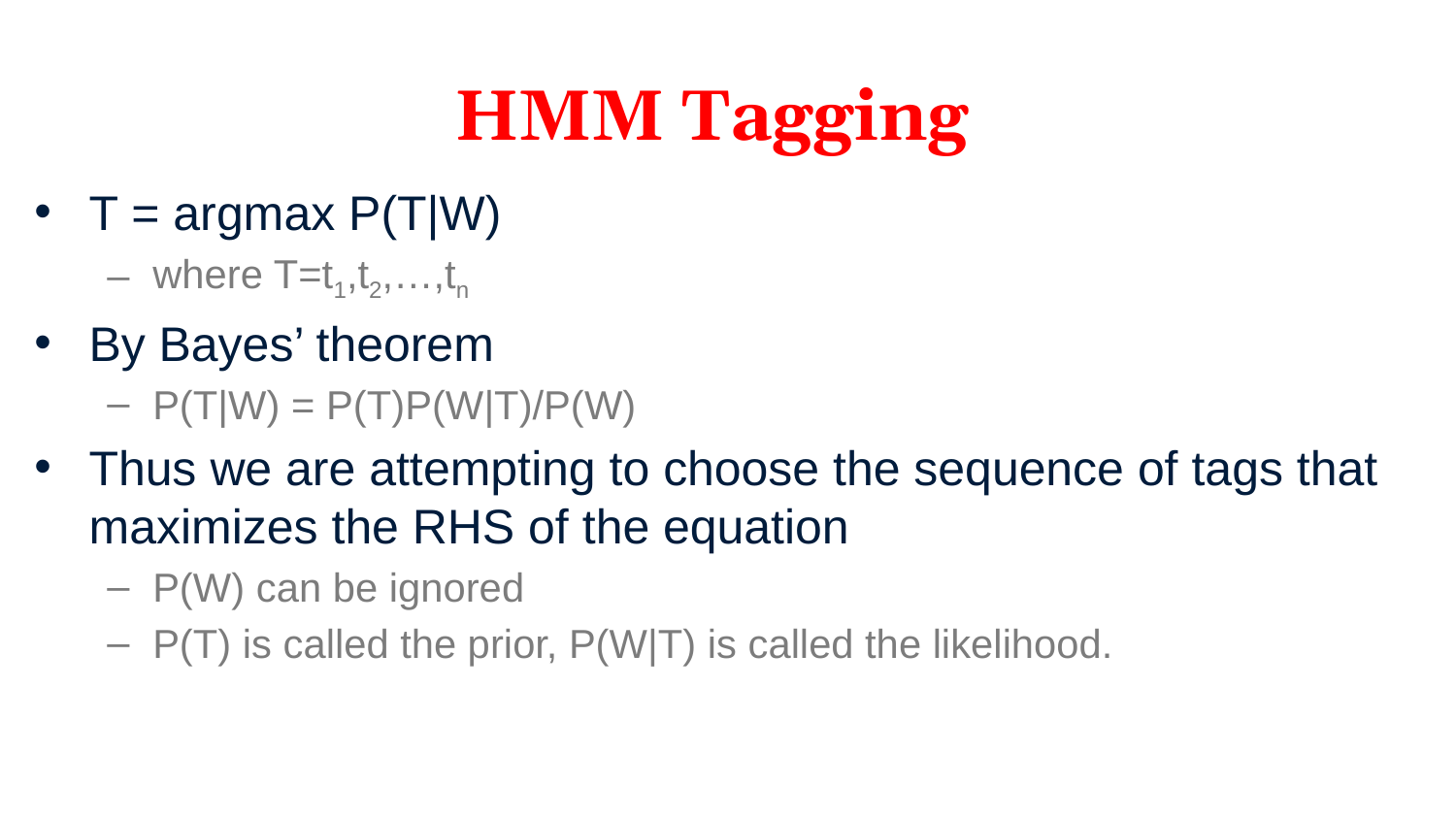

# HMM Tagging
T = argmax P(T|W)
where T=t1,t2,…,tn
By Bayes’ theorem
P(T|W) = P(T)P(W|T)/P(W)
Thus we are attempting to choose the sequence of tags that maximizes the RHS of the equation
P(W) can be ignored
P(T) is called the prior, P(W|T) is called the likelihood.